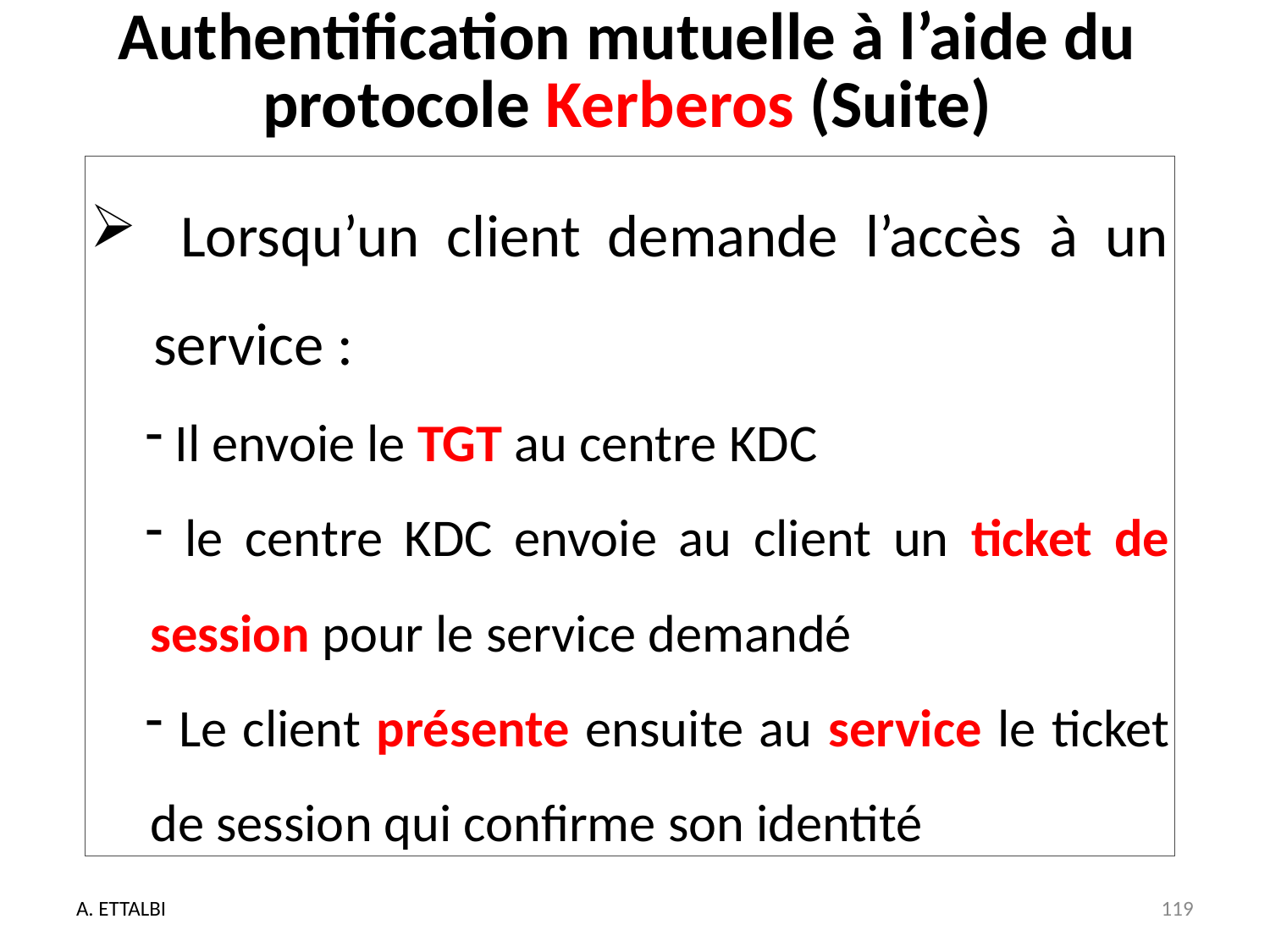

# Authentification mutuelle à l’aide du protocole Kerberos (Suite)
 Lorsqu’un client demande l’accès à un service :
 Il envoie le TGT au centre KDC
 le centre KDC envoie au client un ticket de session pour le service demandé
 Le client présente ensuite au service le ticket de session qui confirme son identité
A. ETTALBI
119